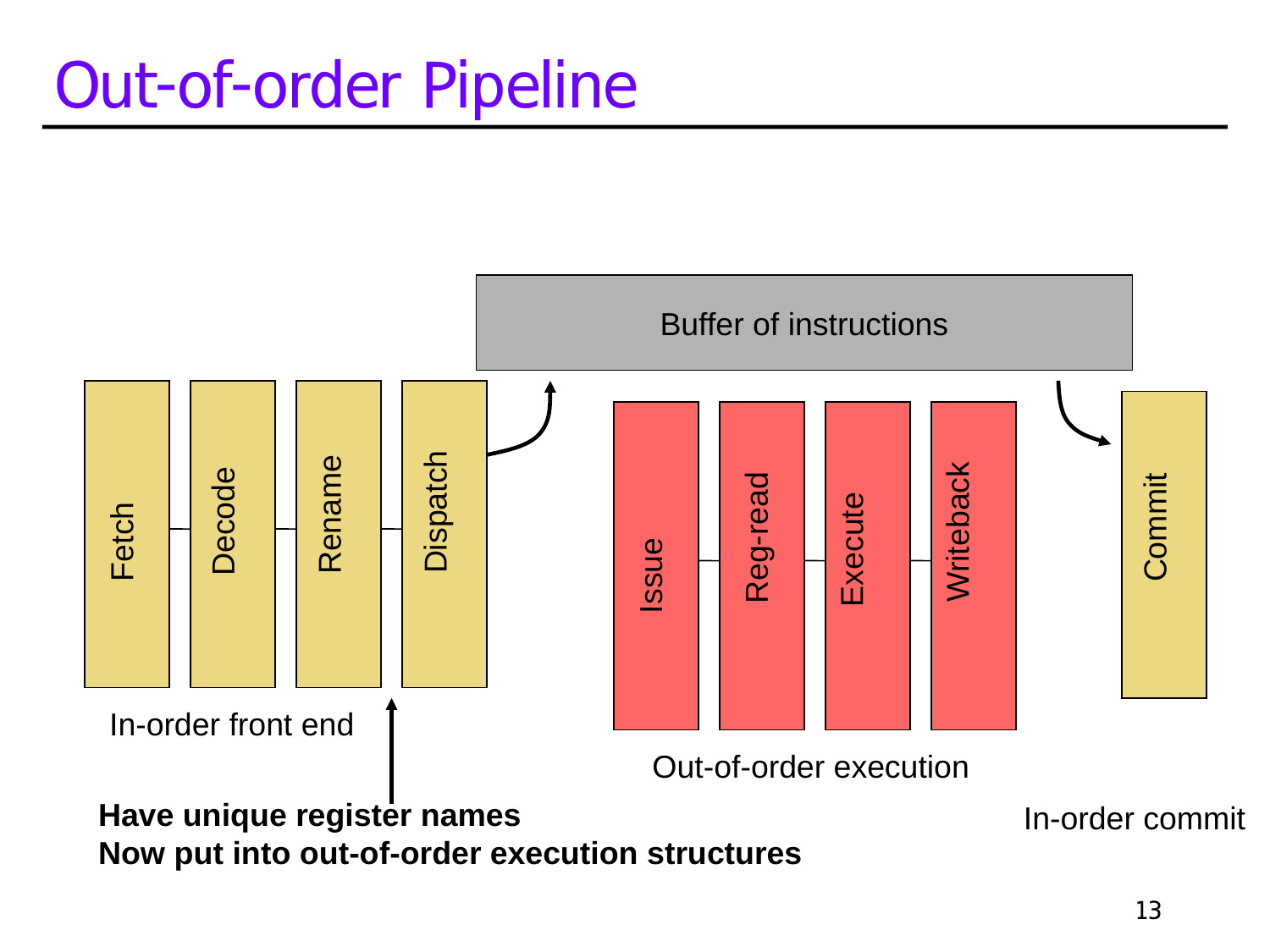

# Out-of-order Pipeline
Buffer of instructions

Dispatch
Rename
Decode
Commit
Writeback
Reg-read
Fetch
Execute

Issue

In-order front end

Out-of-order execution
Have unique register names
Now put into out-of-order execution structures
In-order commit
13